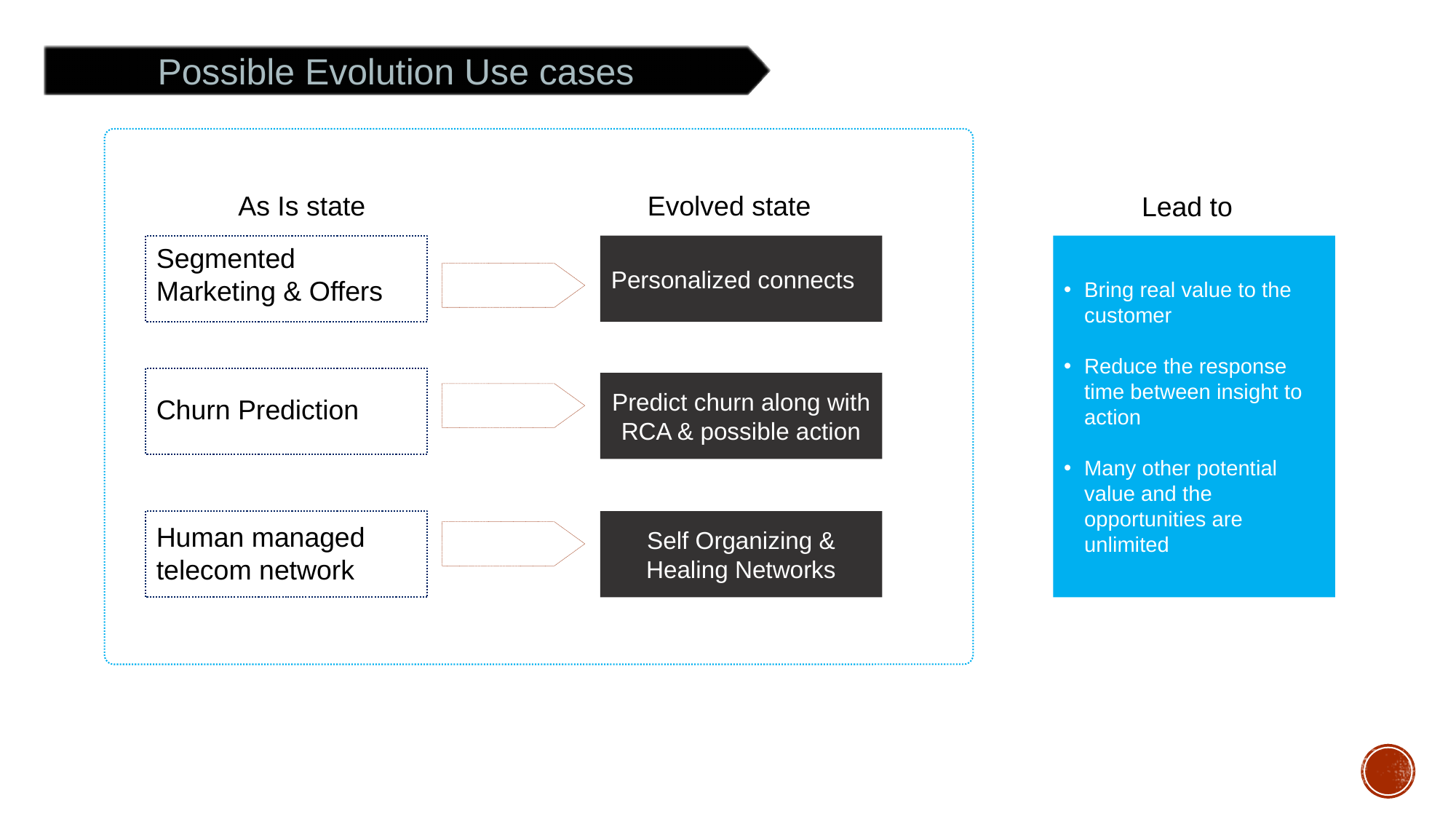

Possible Evolution Use cases

Evolved state
As Is state
Lead to

Segmented Marketing & Offers
Personalized connects
Bring real value to the customer

Reduce the response time between insight to action

Many other potential value and the opportunities are unlimited

Predict churn along with RCA & possible action

Churn Prediction

Self Organizing & Healing Networks
Human managed telecom network